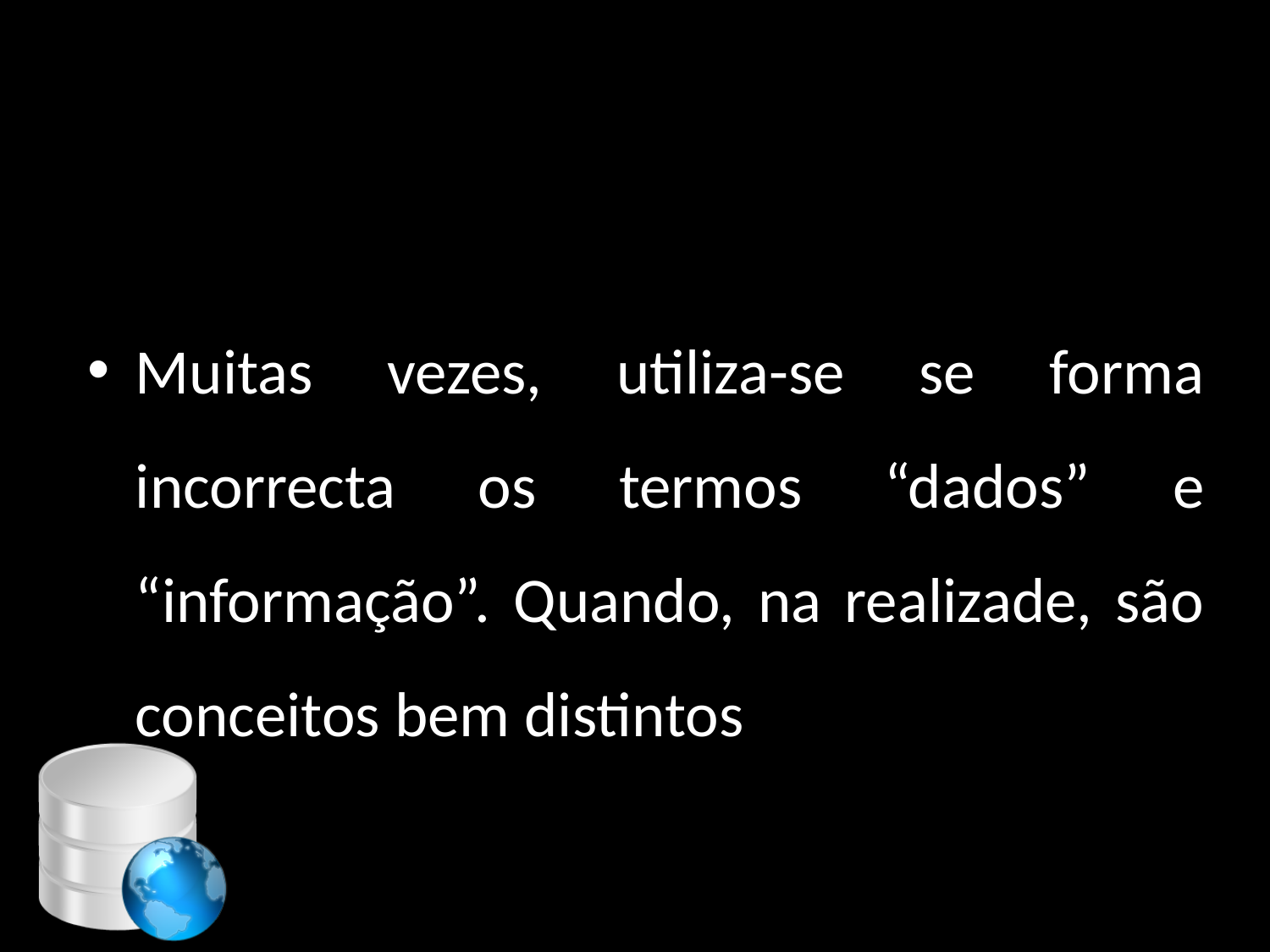

Muitas vezes, utiliza-se se forma incorrecta os termos “dados” e “informação”. Quando, na realizade, são conceitos bem distintos

51